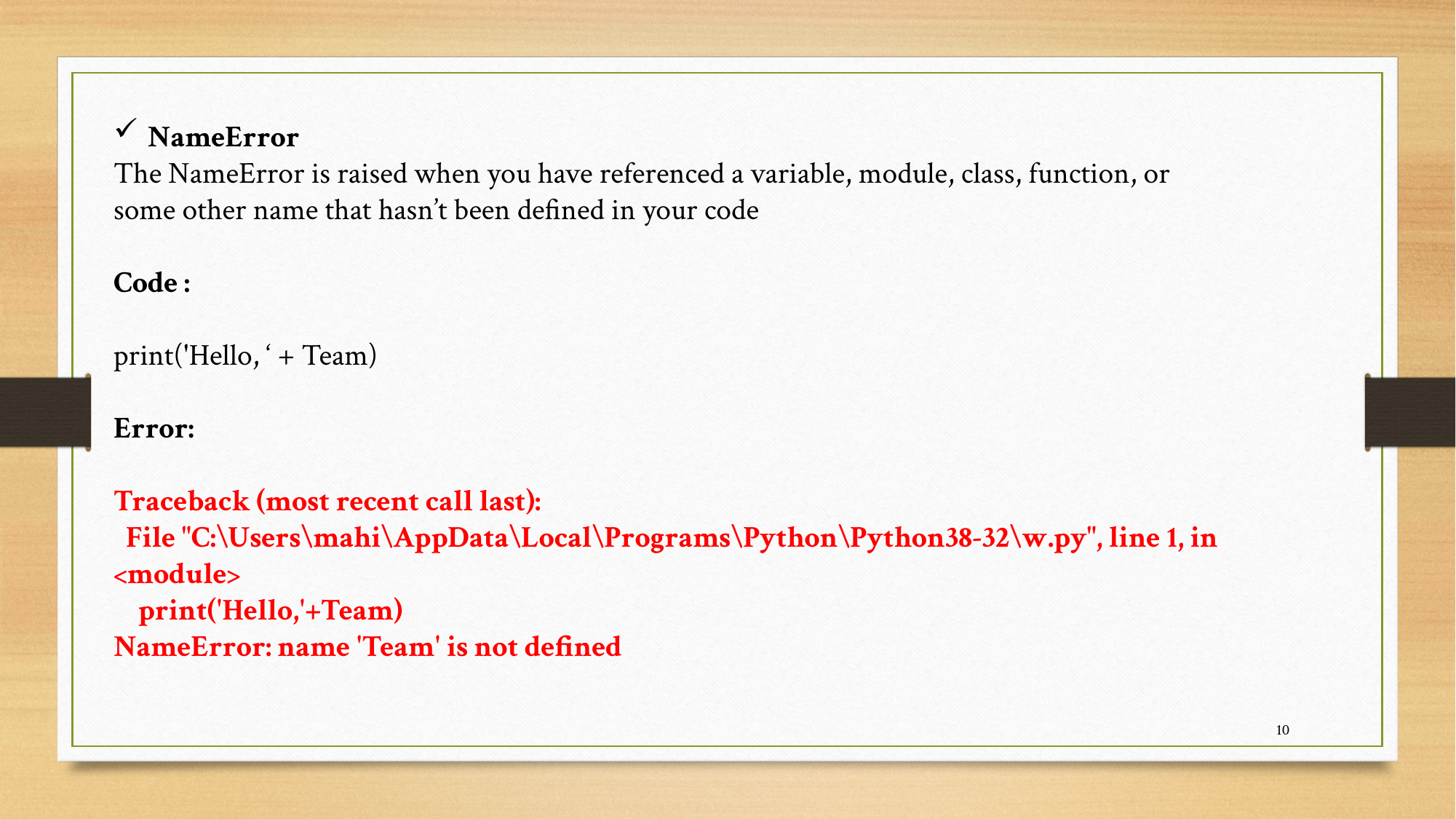

NameError
The NameError is raised when you have referenced a variable, module, class, function, or some other name that hasn’t been defined in your code

Code :

print('Hello, ‘ + Team)

Error:

Traceback (most recent call last):
  File "C:\Users\mahi\AppData\Local\Programs\Python\Python38-32\w.py", line 1, in <module>
    print('Hello,'+Team)
NameError: name 'Team' is not defined

10